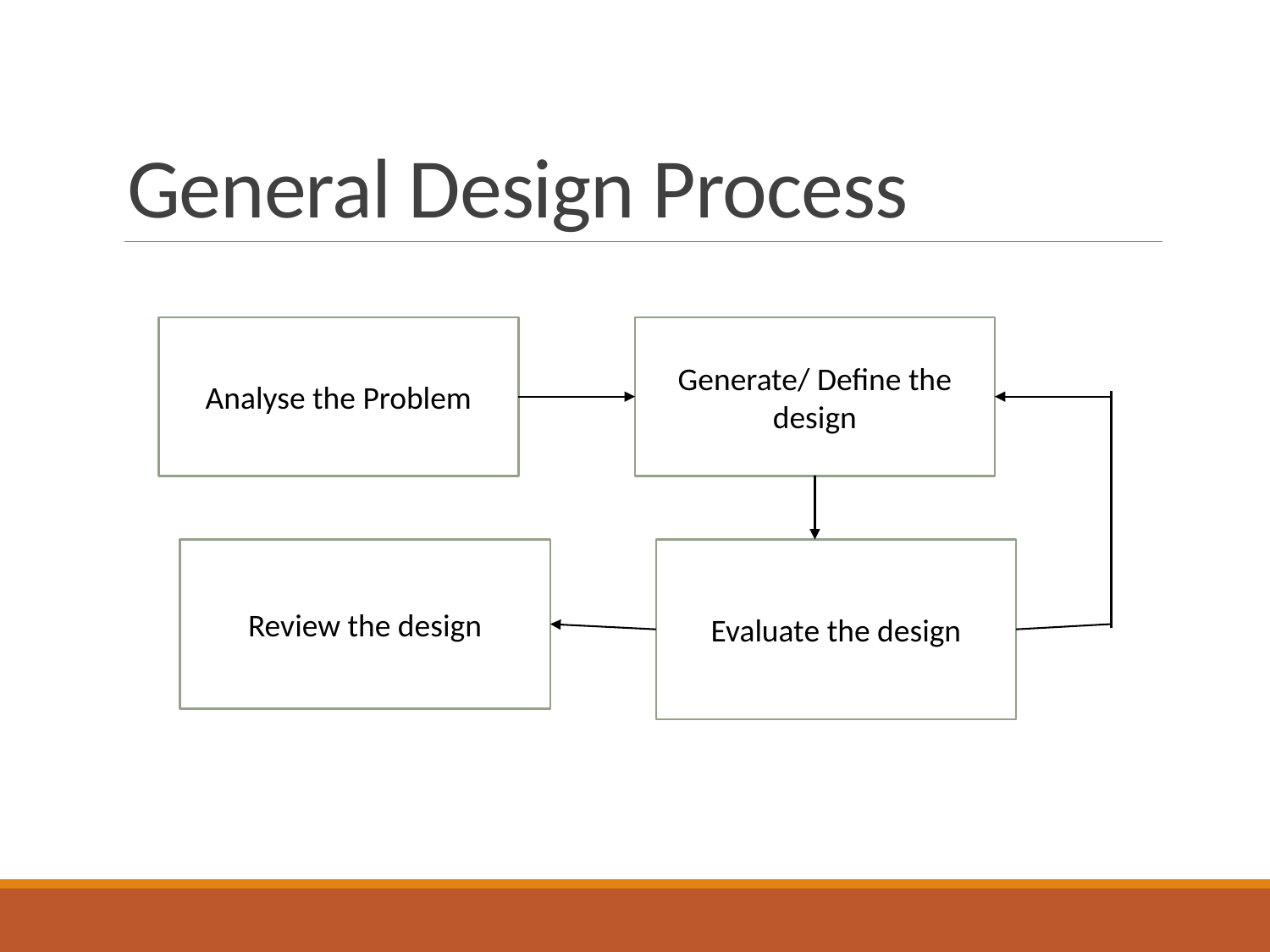

# General Design Process
Analyse the Problem
Generate/ Define the design
Review the design
Evaluate the design